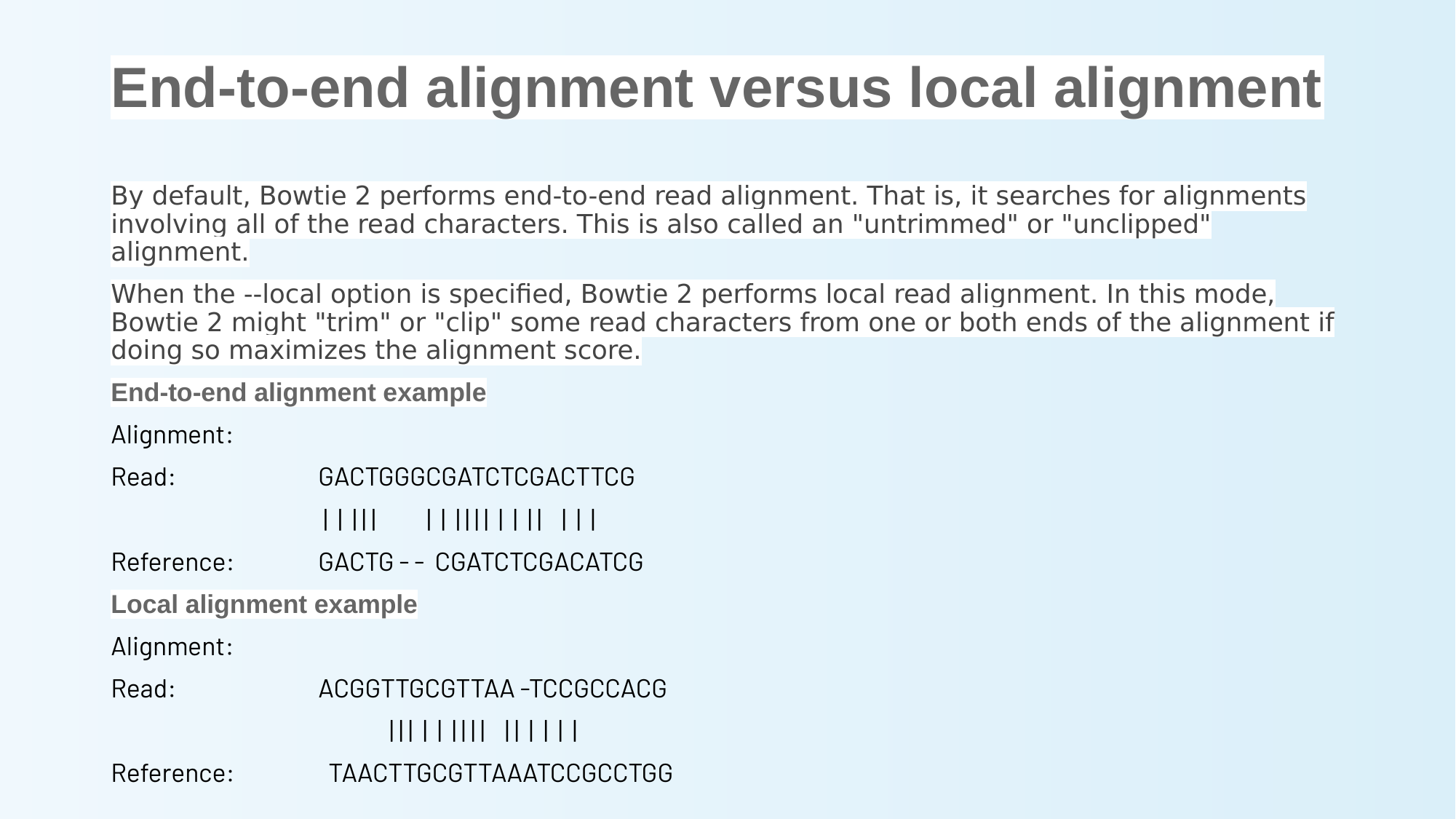

# End-to-end alignment versus local alignment
By default, Bowtie 2 performs end-to-end read alignment. That is, it searches for alignments involving all of the read characters. This is also called an "untrimmed" or "unclipped" alignment.
When the --local option is specified, Bowtie 2 performs local read alignment. In this mode, Bowtie 2 might "trim" or "clip" some read characters from one or both ends of the alignment if doing so maximizes the alignment score.
End-to-end alignment example
Alignment:
Read: 		GACTGGGCGATCTCGACTTCG
		 |  |  | | |          |  |  | | | |  |  |  | |    |  |  |
Reference: 	GACTG - -  CGATCTCGACATCG
Local alignment example
Alignment:
Read: 	  	ACGGTTGCGTTAA -TCCGCCACG
		              | | |  |  |  | | | |    | |  |  |  |  |
Reference: 	  TAACTTGCGTTAAATCCGCCTGG